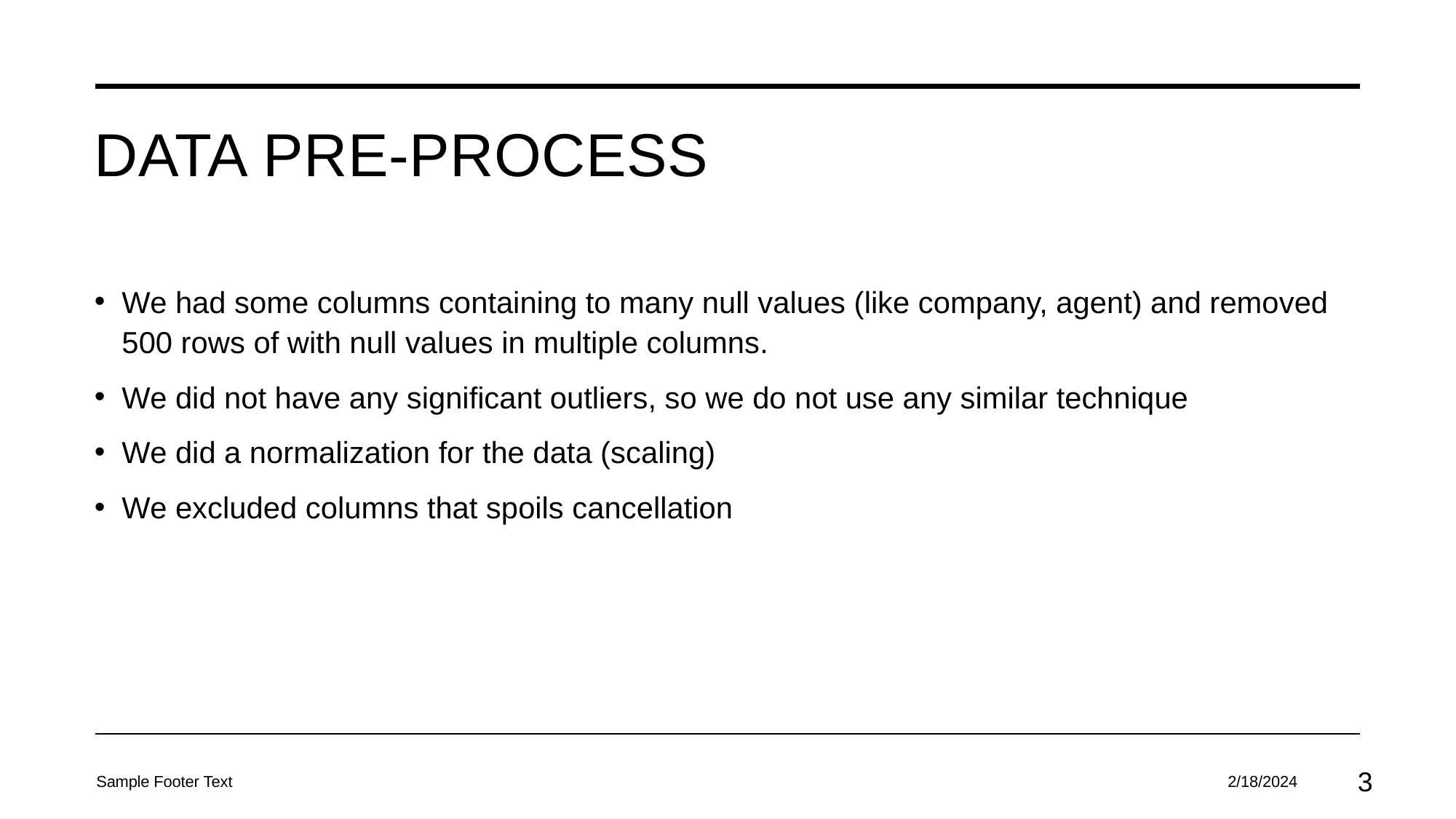

# Data pre-process
We had some columns containing to many null values (like company, agent) and removed 500 rows of with null values in multiple columns.
We did not have any significant outliers, so we do not use any similar technique
We did a normalization for the data (scaling)
We excluded columns that spoils cancellation

Sample Footer Text
2/18/2024
3